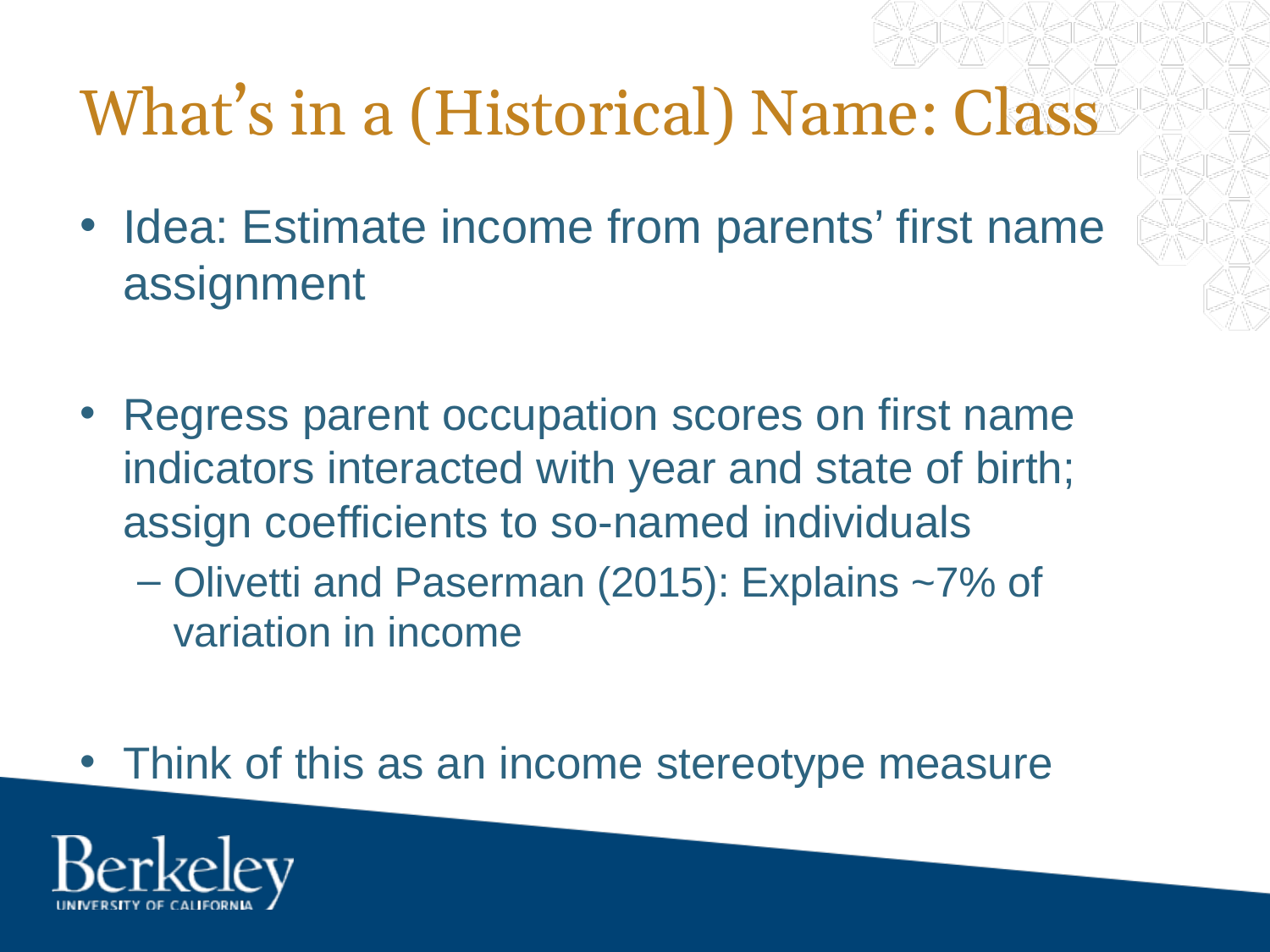

# What’s in a (Historical) Name: Class
Idea: Estimate income from parents’ first name assignment

Regress parent occupation scores on first name indicators interacted with year and state of birth; assign coefficients to so-named individuals
Olivetti and Paserman (2015): Explains ~7% of variation in income

Think of this as an income stereotype measure